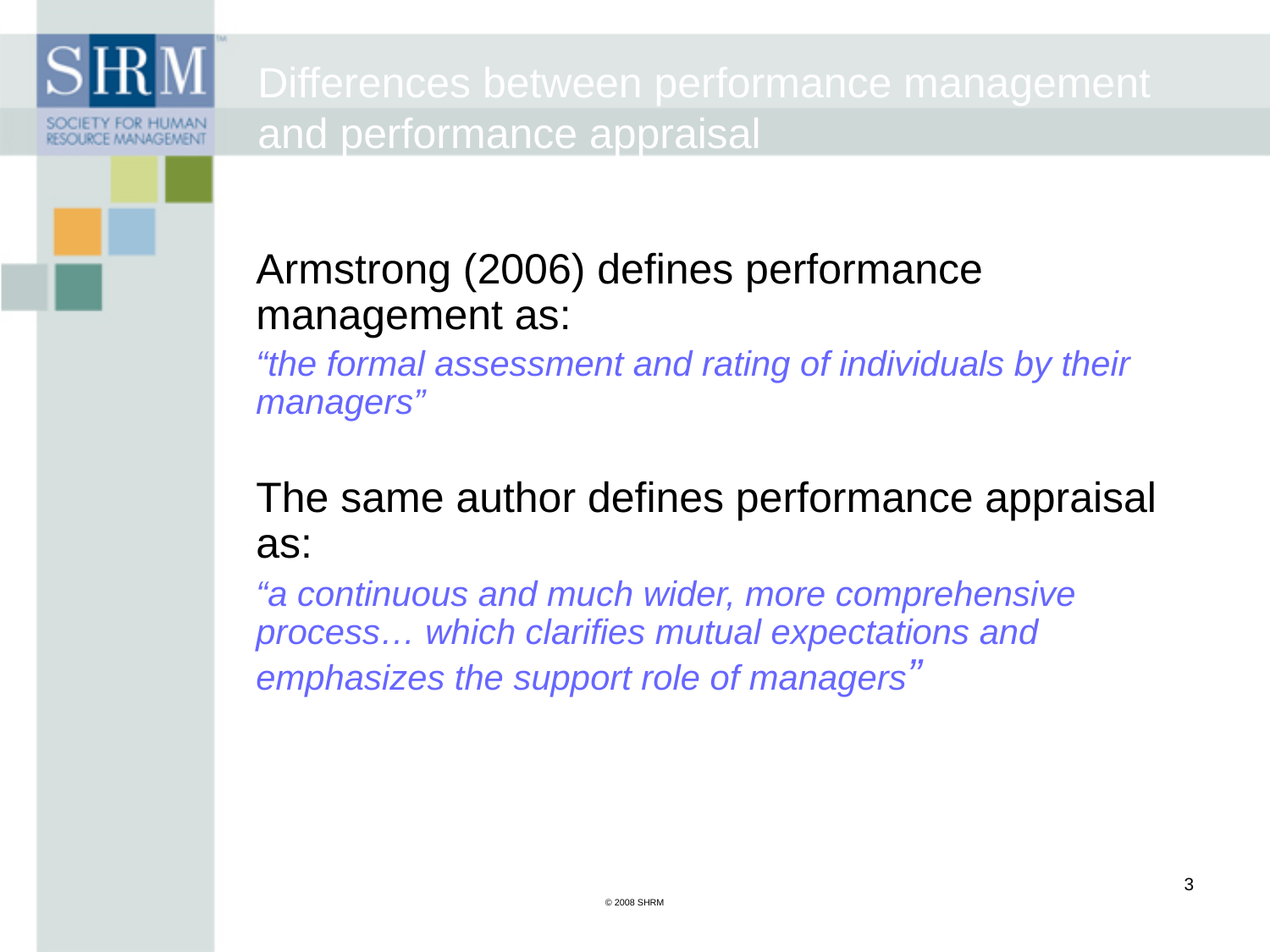

# Differences between performance management and performance appraisal

Armstrong (2006) defines performance management as:
“the formal assessment and rating of individuals by their managers”

The same author defines performance appraisal as:
“a continuous and much wider, more comprehensive process… which clarifies mutual expectations and emphasizes the support role of managers”

3
© 2008 SHRM